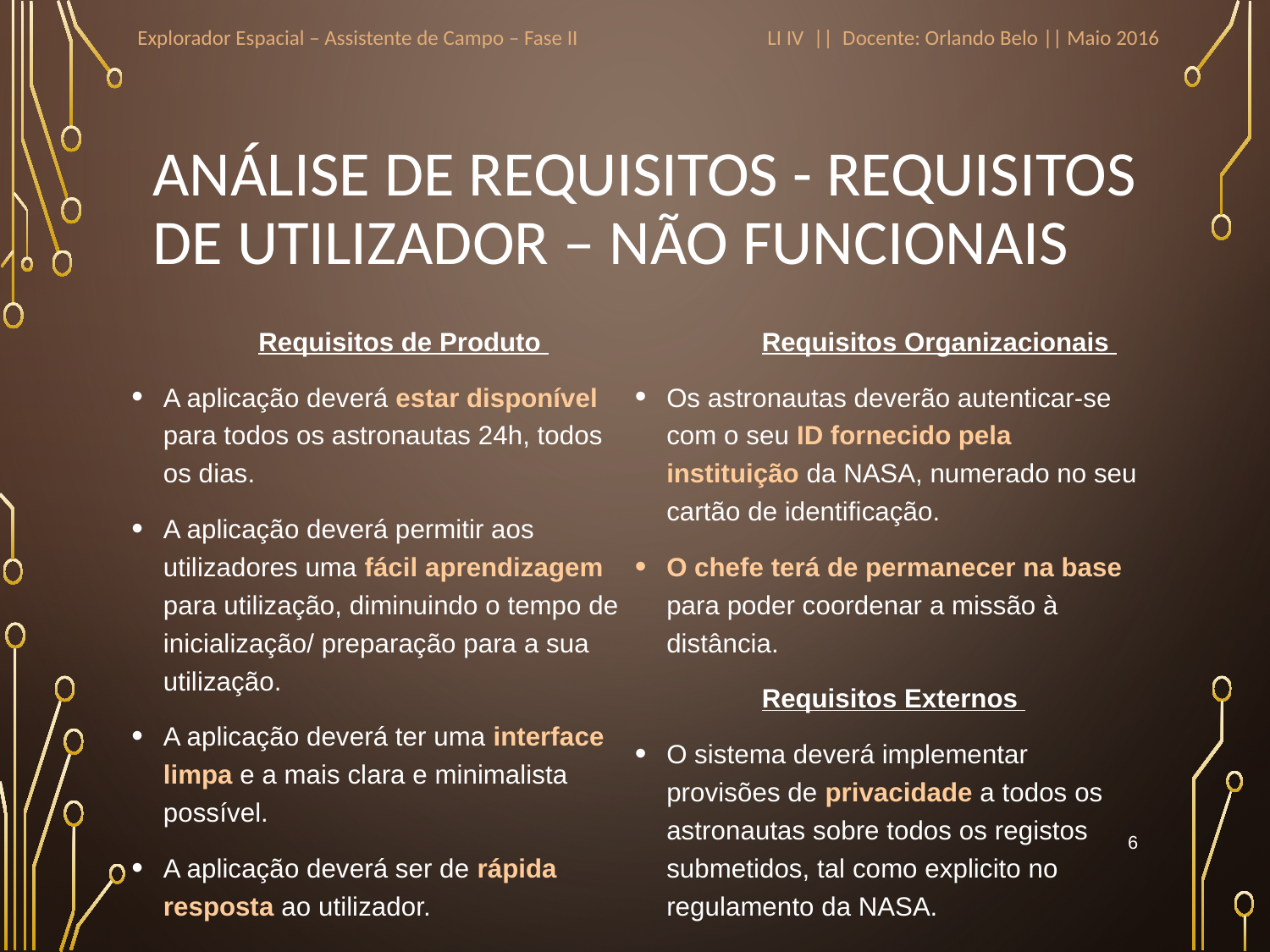

Explorador Espacial – Assistente de Campo – Fase II
LI IV  ||  Docente: Orlando Belo || Maio 2016
Análise de Requisitos - Requisitos de Utilizador – Não Funcionais
	Requisitos de Produto
A aplicação deverá estar disponível para todos os astronautas 24h, todos os dias.
A aplicação deverá permitir aos utilizadores uma fácil aprendizagem para utilização, diminuindo o tempo de inicialização/ preparação para a sua utilização.
A aplicação deverá ter uma interface  limpa e a mais clara e minimalista possível.
A aplicação deverá ser de rápida resposta ao utilizador.

	Requisitos Organizacionais
Os astronautas deverão autenticar-se com o seu ID fornecido pela instituição da NASA, numerado no seu cartão de identificação.
O chefe terá de permanecer na base para poder coordenar a missão à distância.
	Requisitos Externos
O sistema deverá implementar provisões de privacidade a todos os astronautas sobre todos os registos submetidos, tal como explicito no regulamento da NASA.
6